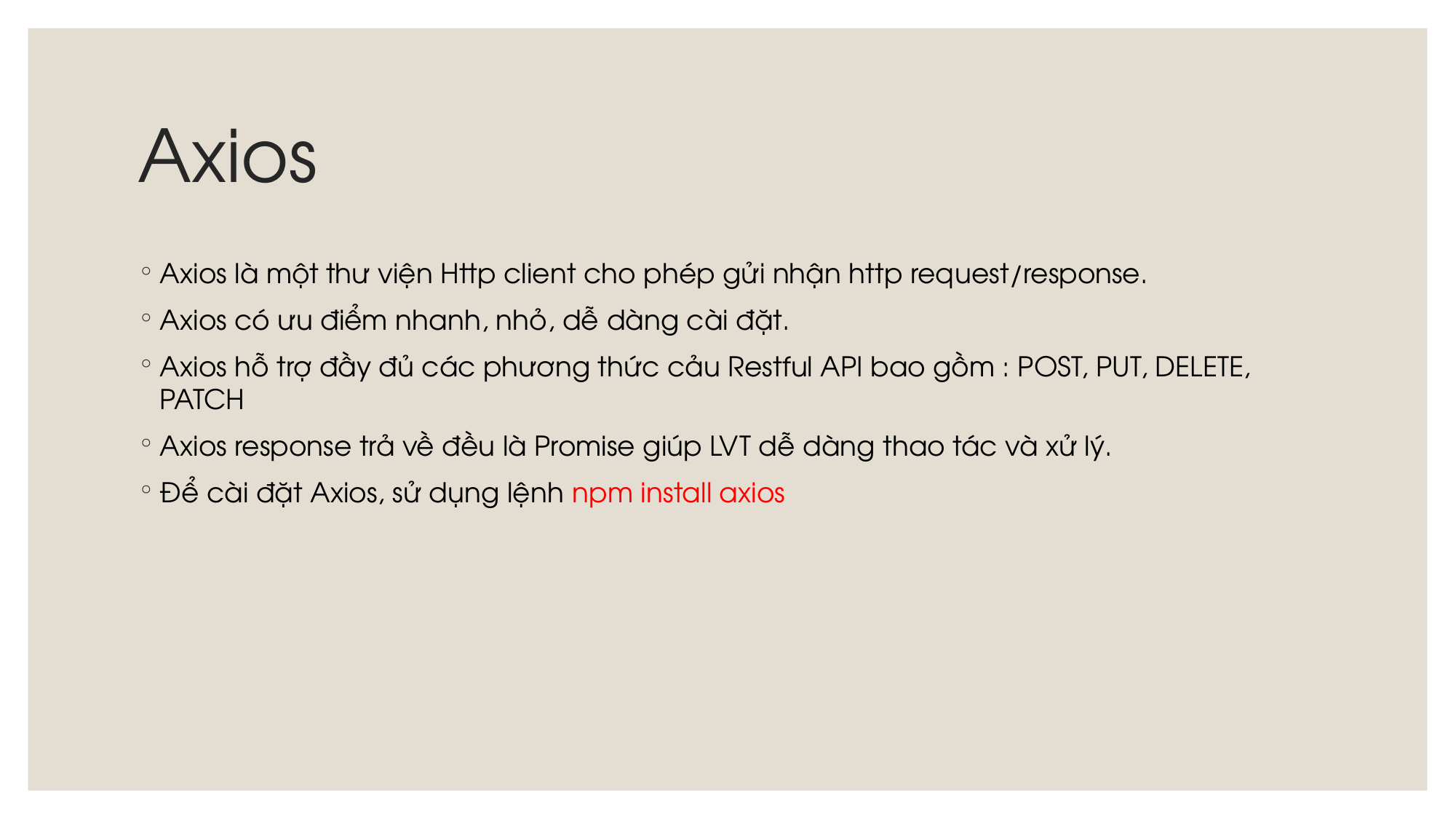

# Axios
Axios là một thư viện Http client cho phép gửi nhận http request/response.
Axios có ưu điểm nhanh, nhỏ, dễ dàng cài đặt.
Axios hỗ trợ đầy đủ các phương thức cảu Restful API bao gồm : POST, PUT, DELETE, PATCH
Axios response trả về đều là Promise giúp LVT dễ dàng thao tác và xử lý.
Để cài đặt Axios, sử dụng lệnh npm install axios